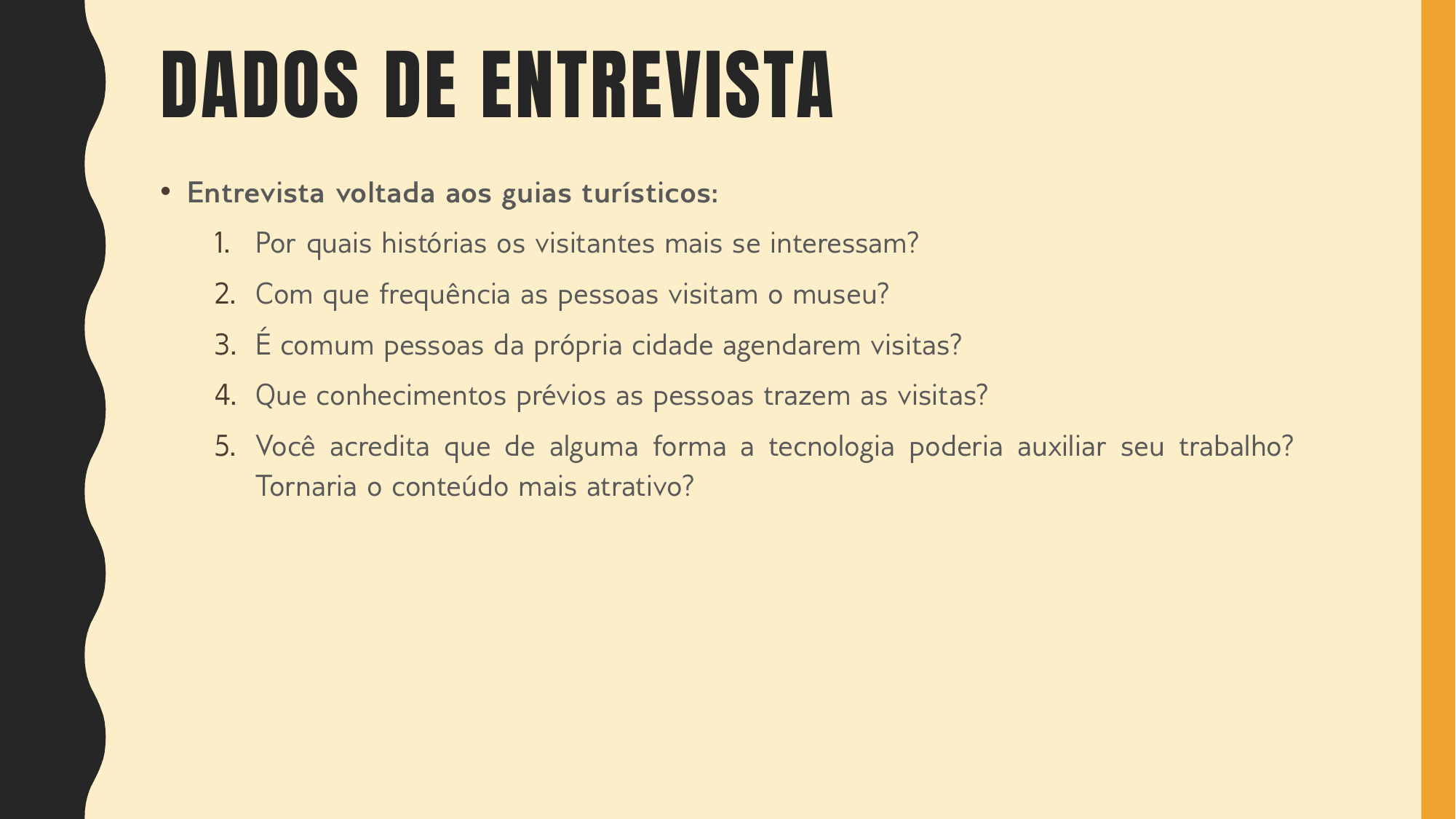

# Dados de entrevista
Entrevista voltada aos guias turísticos:
Por quais histórias os visitantes mais se interessam?
Com que frequência as pessoas visitam o museu?
É comum pessoas da própria cidade agendarem visitas?
Que conhecimentos prévios as pessoas trazem as visitas?
Você acredita que de alguma forma a tecnologia poderia auxiliar seu trabalho? Tornaria o conteúdo mais atrativo?